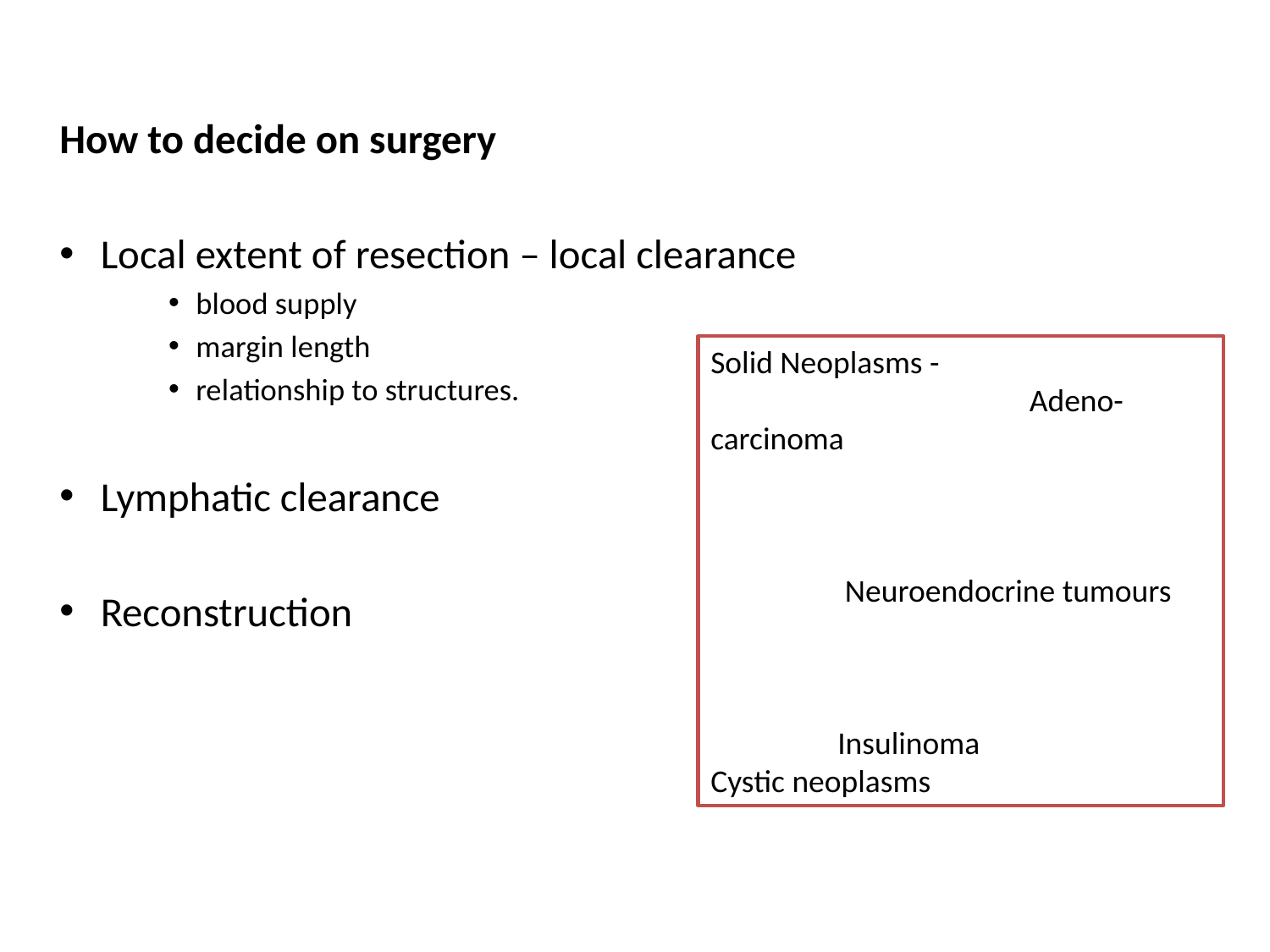

How to decide on surgery

Local extent of resection – local clearance
blood supply
margin length
relationship to structures.

Lymphatic clearance

Reconstruction

Solid Neoplasms -
		         Adeno-carcinoma
						      				 Neuroendocrine tumours
						    				Insulinoma
Cystic neoplasms